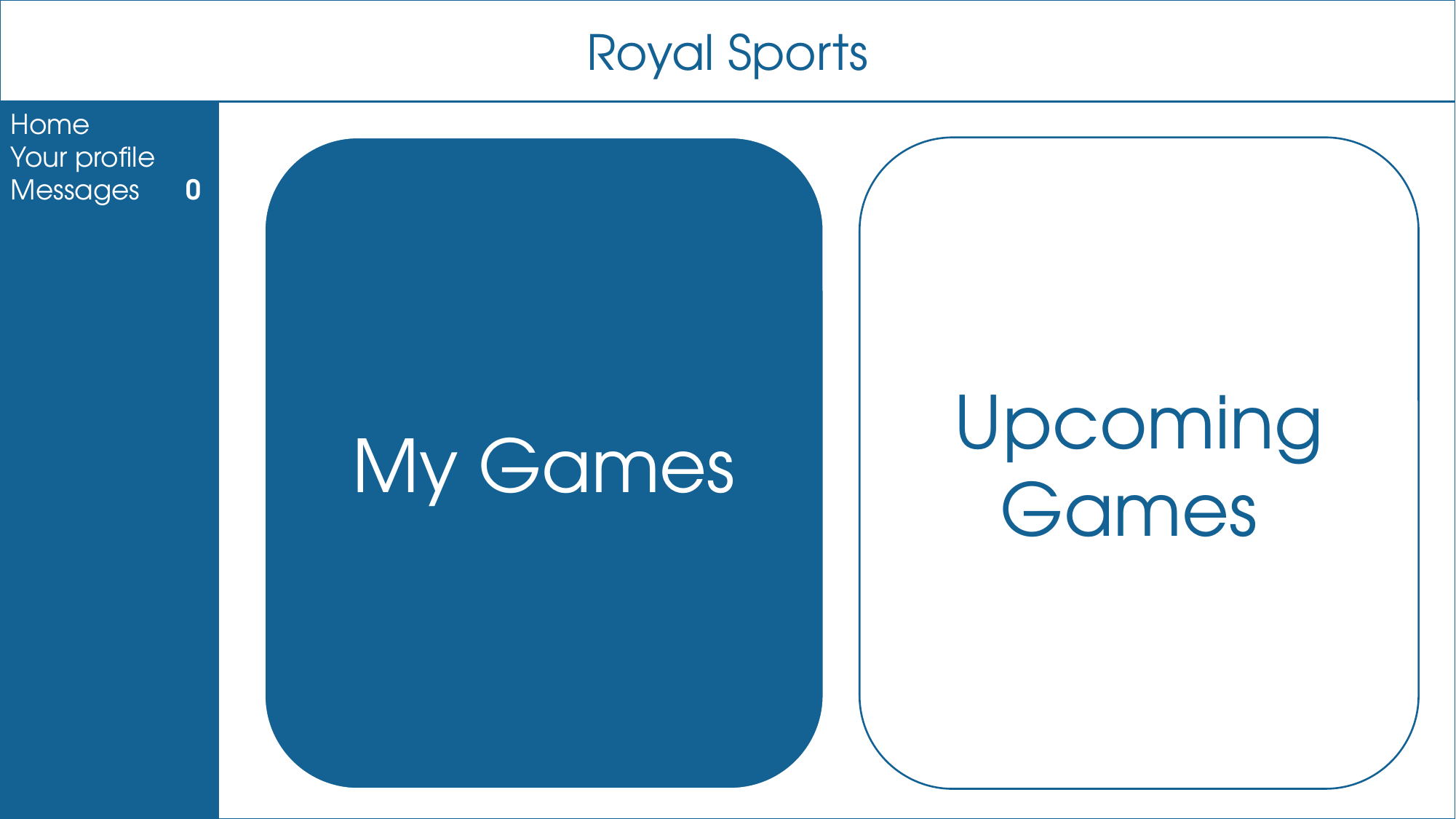

Royal Sports
!

Home
Your profile
Messages      0

My Games
Upcoming Games

  Accept       Decline